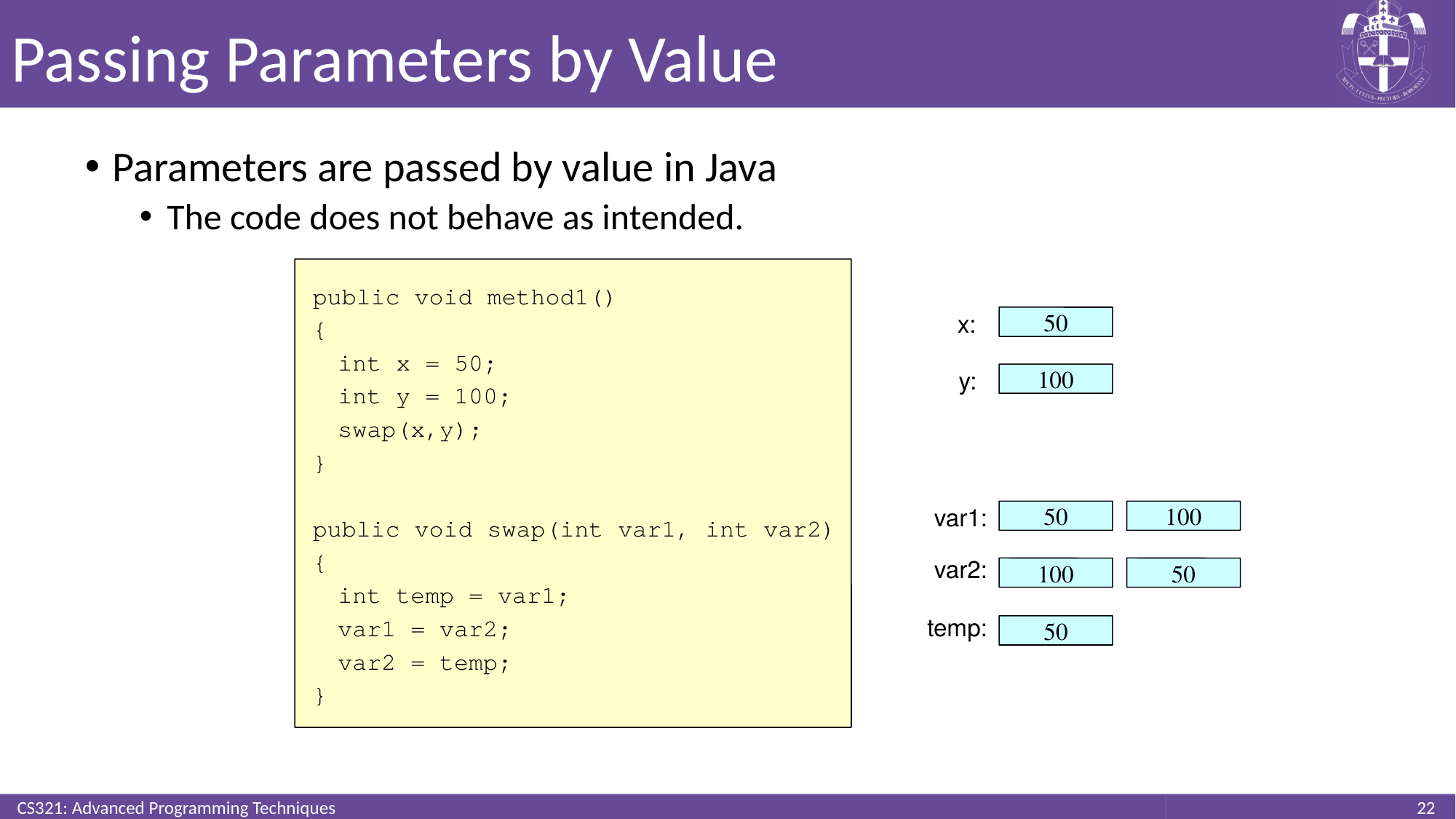

# Passing Parameters by Value
Parameters are passed by value in Java
The code does not behave as intended.

public void method1()
{
	int x = 50;
	int y = 100;
	swap(x,y);
}

public void swap(int var1, int var2)
{
	int temp = var1;
	var1 = var2;
	var2 = temp;
}
50
x:
100
y:
50
100
var1:
var2:
100
50
temp:
50
CS321: Advanced Programming Techniques
22